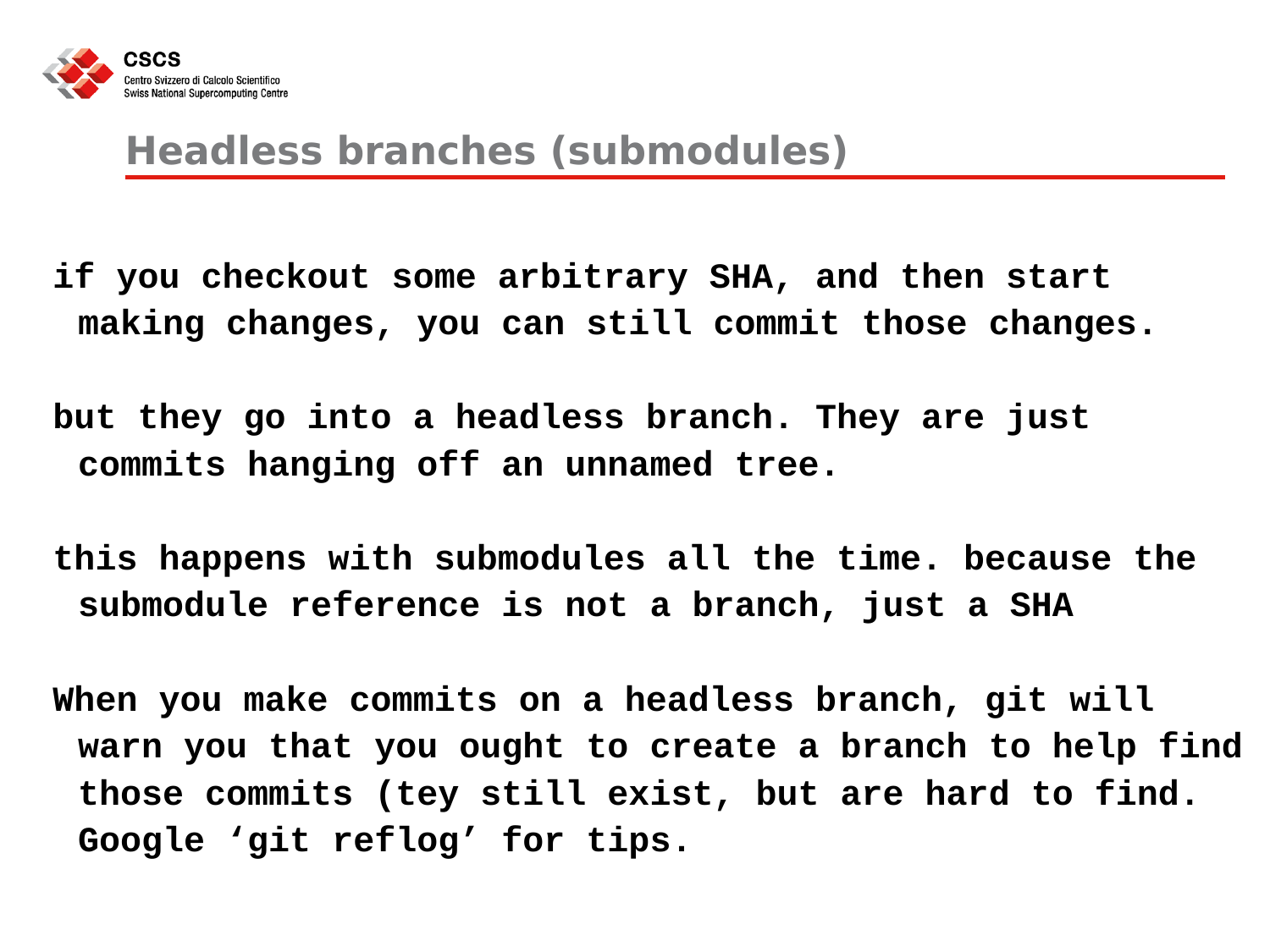

# Headless branches (submodules)
if you checkout some arbitrary SHA, and then start making changes, you can still commit those changes.

but they go into a headless branch. They are just commits hanging off an unnamed tree.

this happens with submodules all the time. because the submodule reference is not a branch, just a SHA

When you make commits on a headless branch, git will warn you that you ought to create a branch to help find those commits (tey still exist, but are hard to find. Google ‘git reflog’ for tips.